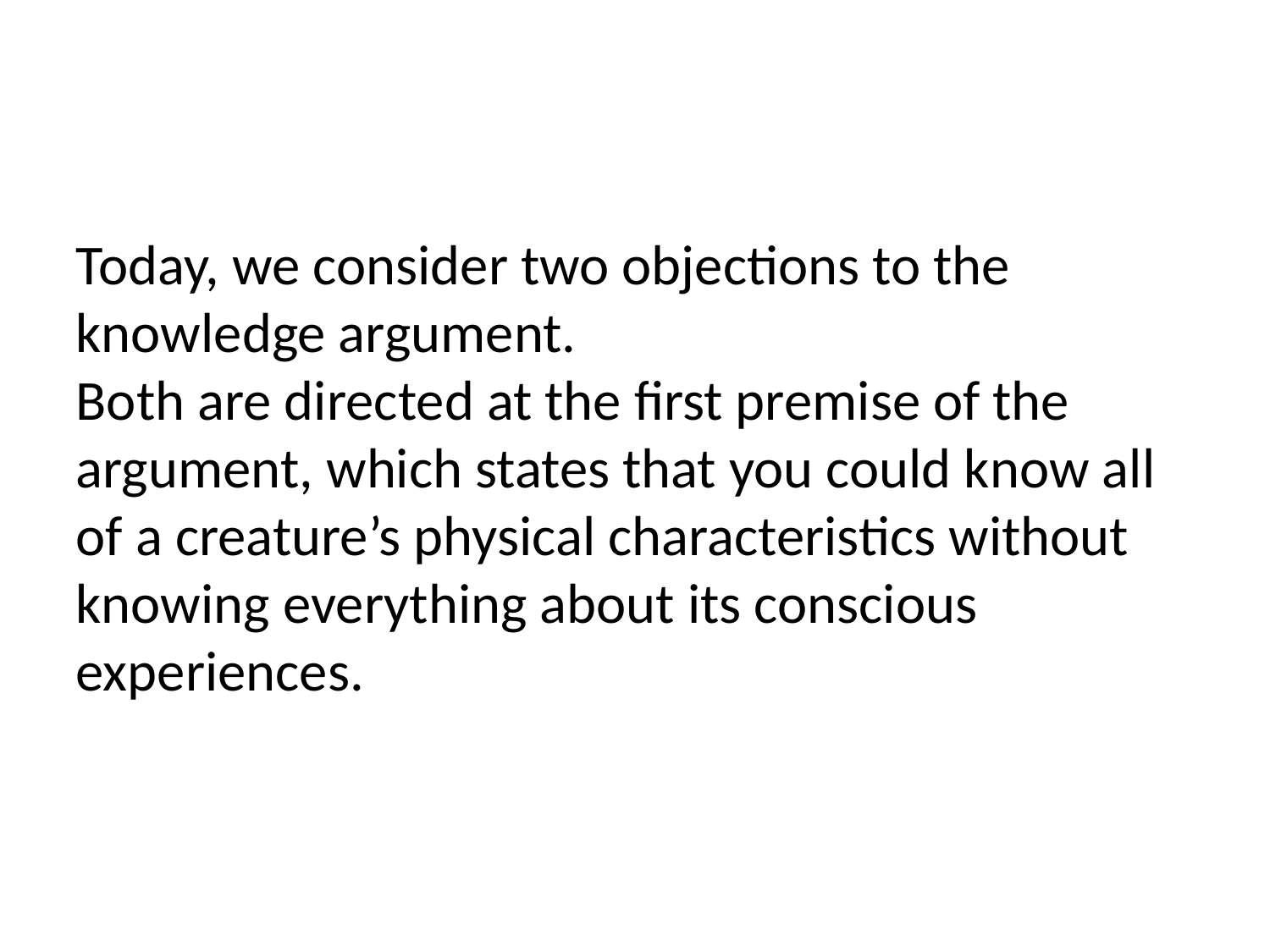

Today, we consider two objections to the knowledge argument.
Both are directed at the first premise of the argument, which states that you could know all of a creature’s physical characteristics without knowing everything about its conscious experiences.